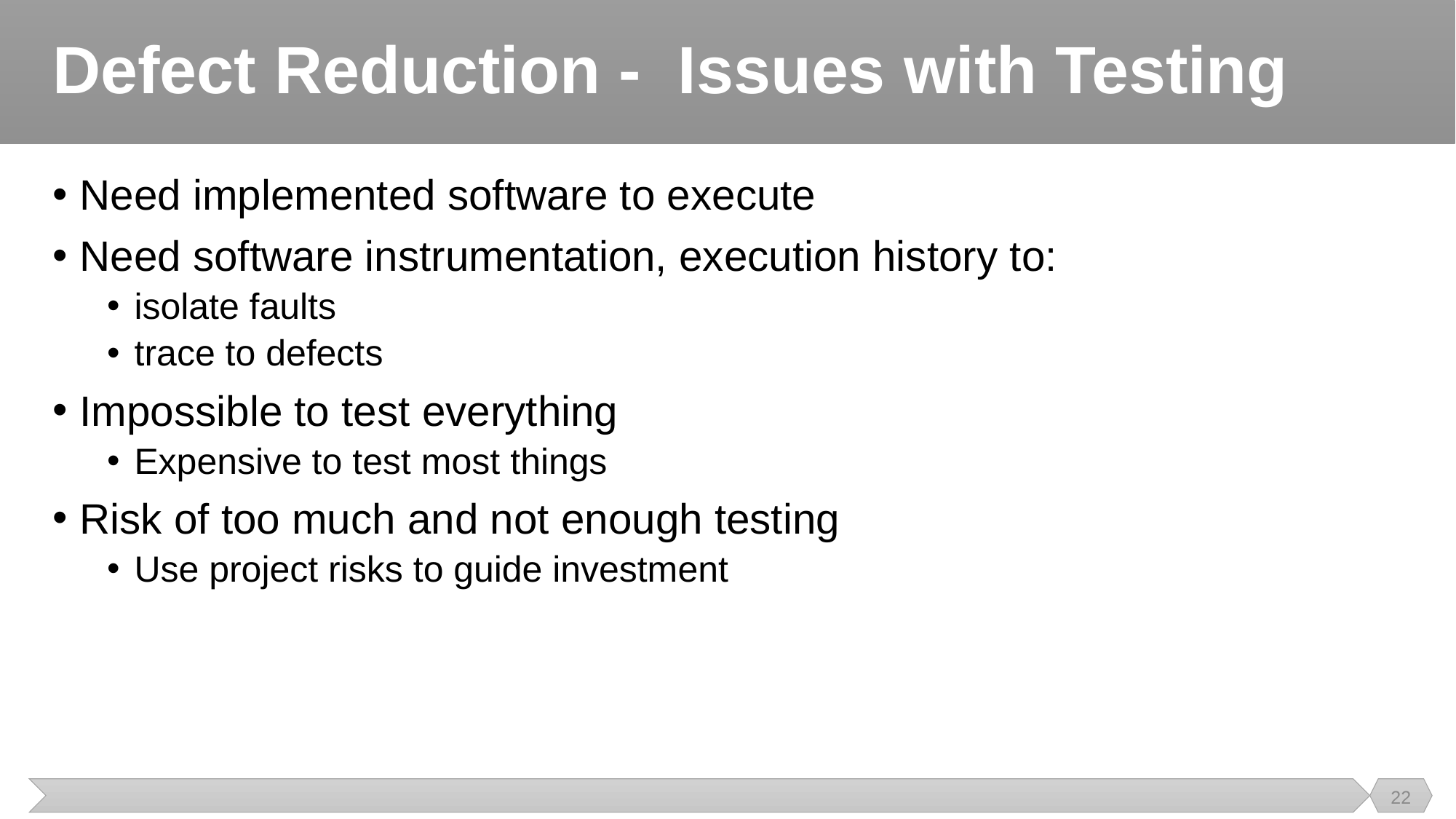

# Defect Reduction -  Issues with Testing
Need implemented software to execute
Need software instrumentation, execution history to:
isolate faults
trace to defects
Impossible to test everything
Expensive to test most things
Risk of too much and not enough testing
Use project risks to guide investment
22